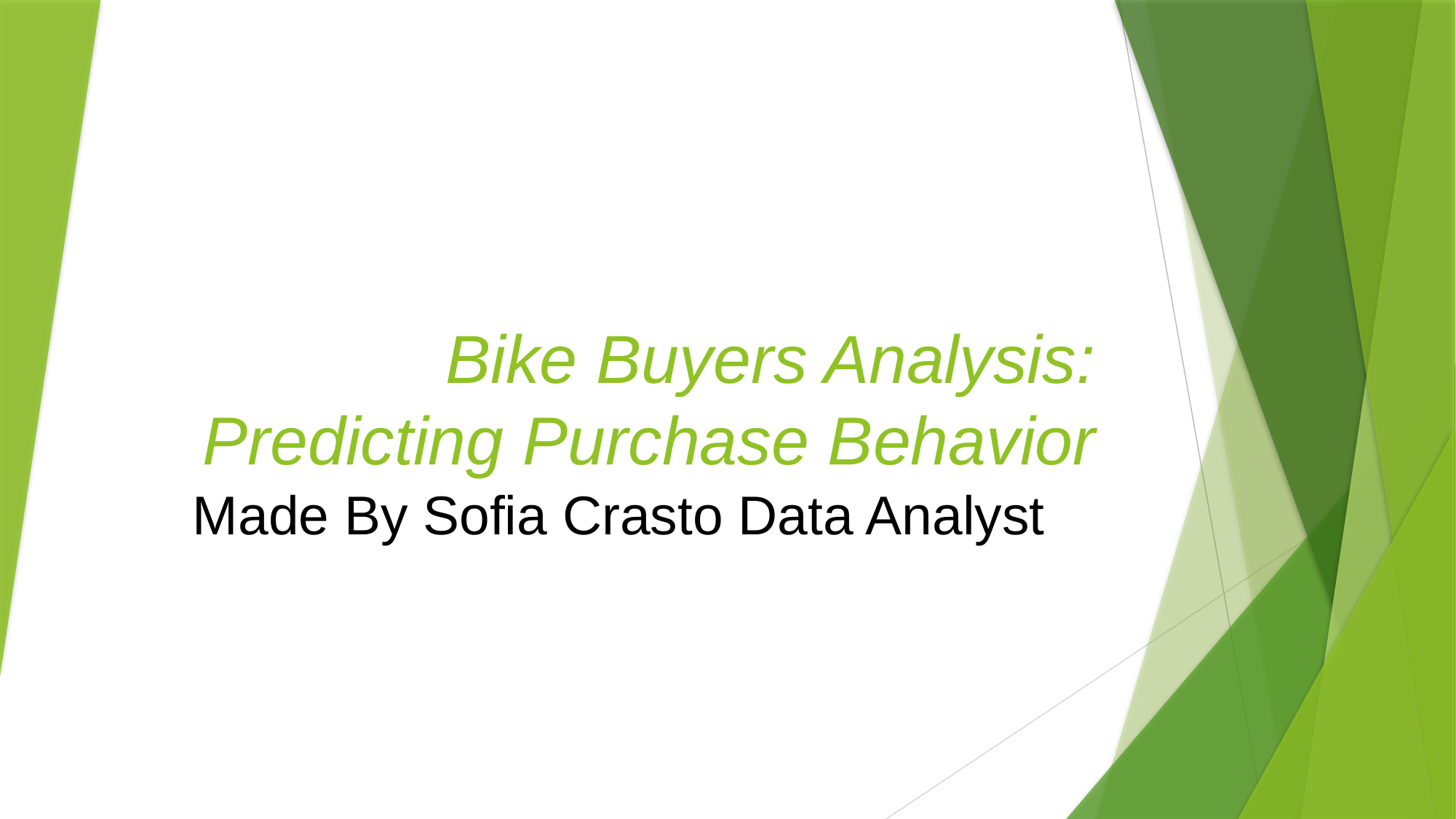

# Bike Buyers Analysis: Predicting Purchase Behavior
Made By Sofia Crasto Data Analyst